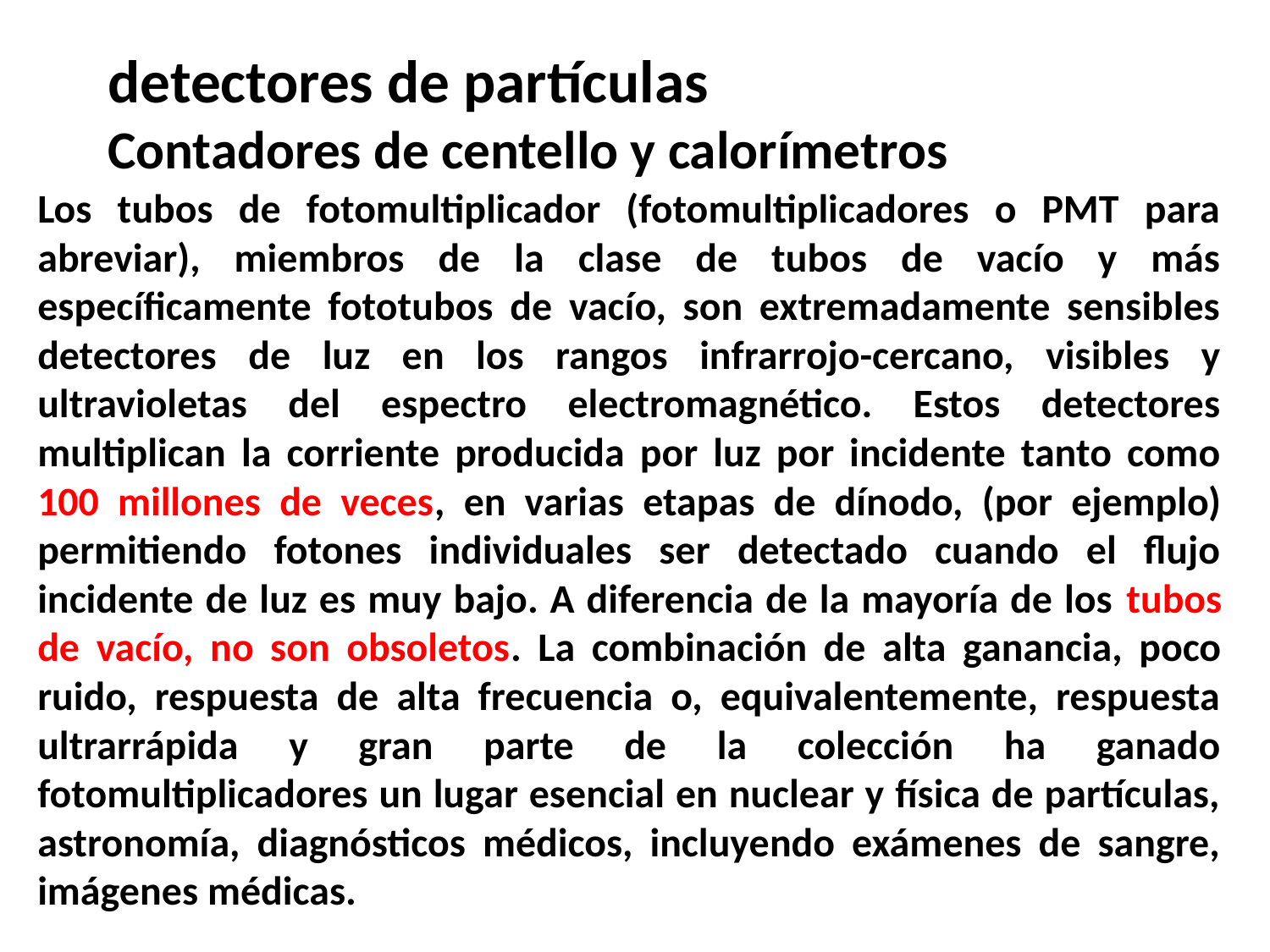

# detectores de partículas Contadores de centello y calorímetros
Los tubos de fotomultiplicador (fotomultiplicadores o PMT para abreviar), miembros de la clase de tubos de vacío y más específicamente fototubos de vacío, son extremadamente sensibles detectores de luz en los rangos infrarrojo-cercano, visibles y ultravioletas del espectro electromagnético. Estos detectores multiplican la corriente producida por luz por incidente tanto como 100 millones de veces, en varias etapas de dínodo, (por ejemplo) permitiendo fotones individuales ser detectado cuando el flujo incidente de luz es muy bajo. A diferencia de la mayoría de los tubos de vacío, no son obsoletos. La combinación de alta ganancia, poco ruido, respuesta de alta frecuencia o, equivalentemente, respuesta ultrarrápida y gran parte de la colección ha ganado fotomultiplicadores un lugar esencial en nuclear y física de partículas, astronomía, diagnósticos médicos, incluyendo exámenes de sangre, imágenes médicas.